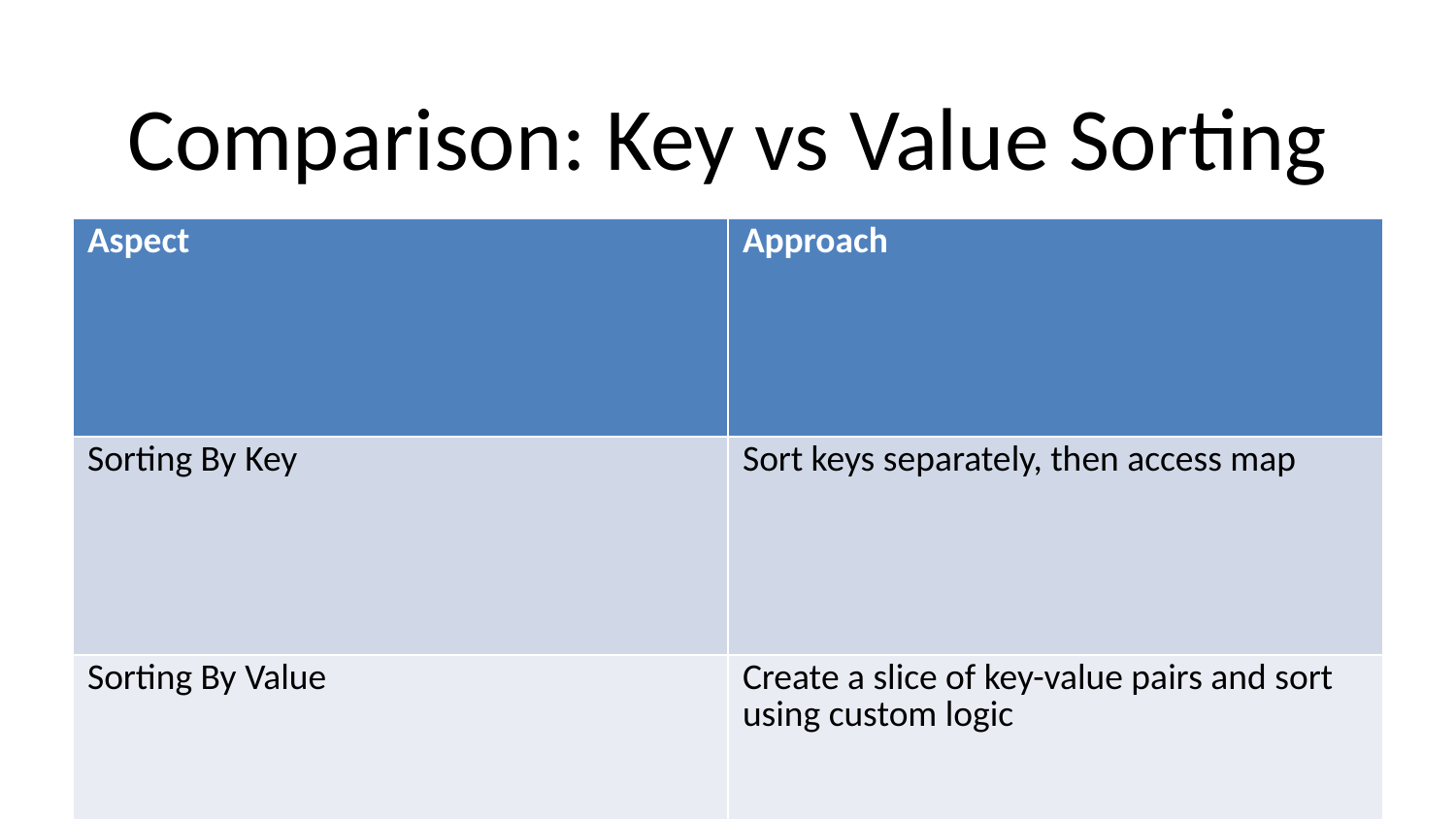

# Comparison: Key vs Value Sorting
| Aspect | Approach |
| --- | --- |
| Sorting By Key | Sort keys separately, then access map |
| Sorting By Value | Create a slice of key-value pairs and sort using custom logic |